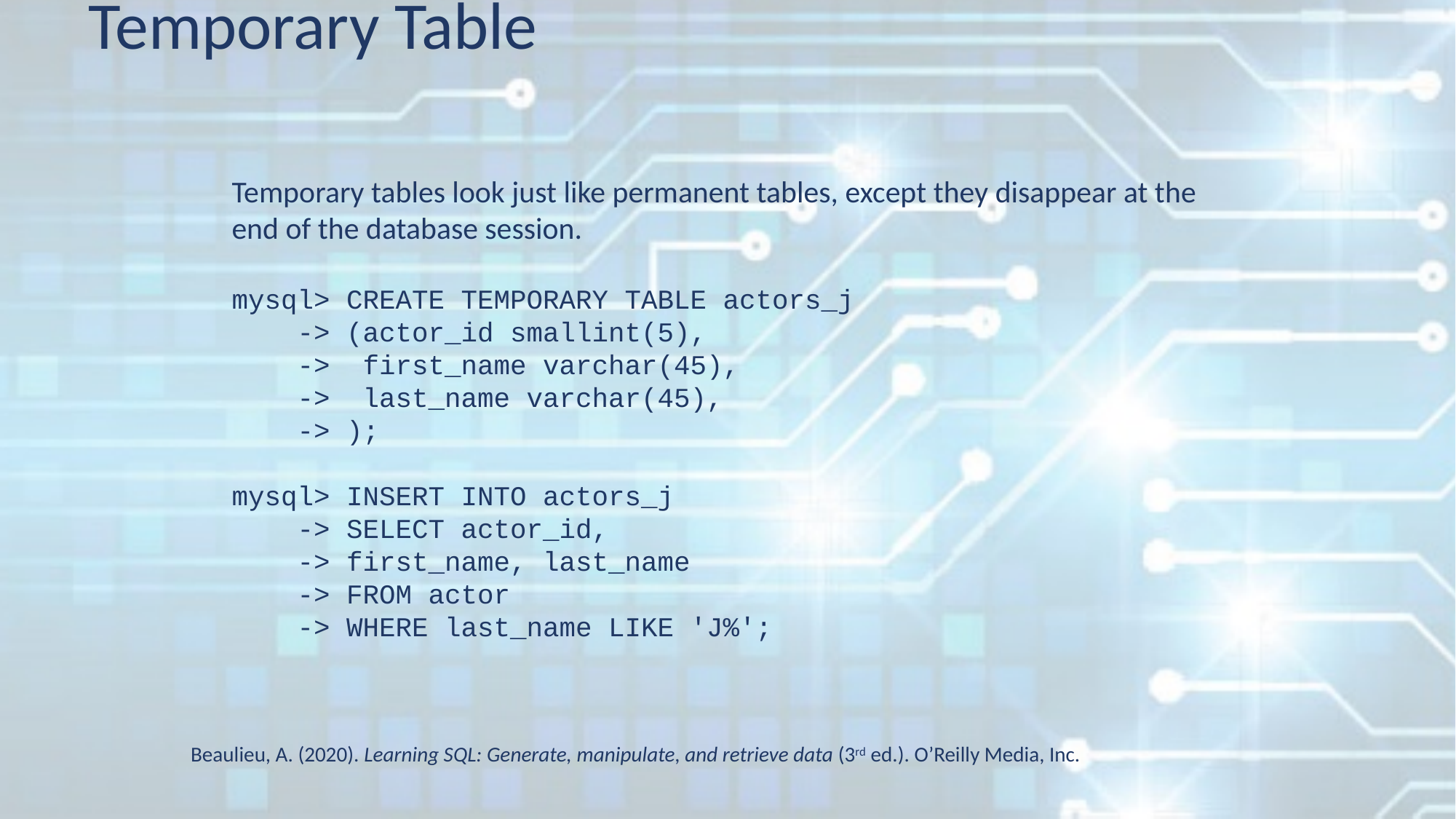

Temporary Table
Temporary tables look just like permanent tables, except they disappear at the end of the database session.

mysql> CREATE TEMPORARY TABLE actors_j
    -> (actor_id smallint(5),
    ->  first_name varchar(45),
    ->  last_name varchar(45),
    -> );

mysql> INSERT INTO actors_j
    -> SELECT actor_id,
    -> first_name, last_name
    -> FROM actor
    -> WHERE last_name LIKE 'J%';
Beaulieu, A. (2020). Learning SQL: Generate, manipulate, and retrieve data (3rd ed.). O’Reilly Media, Inc.